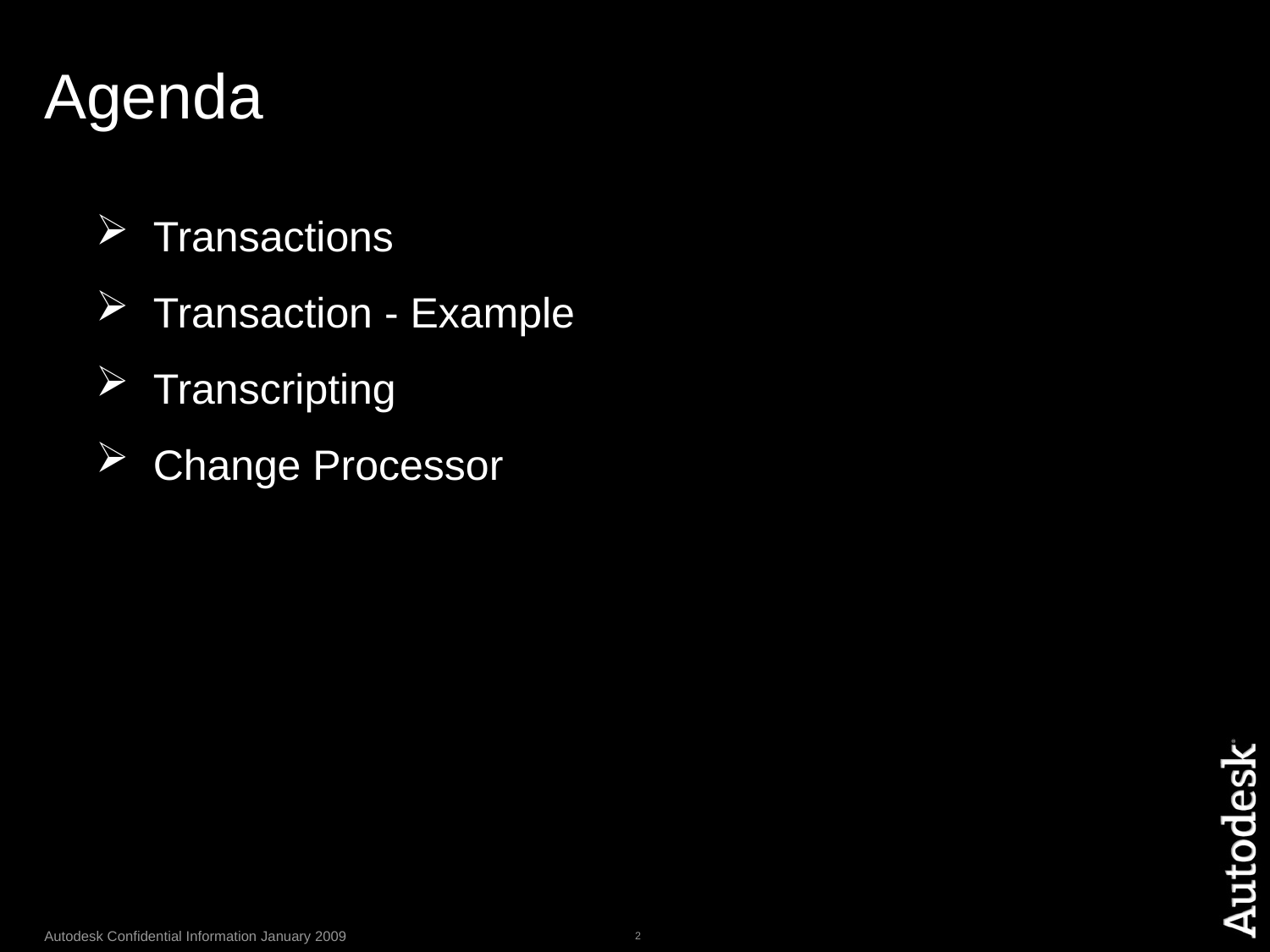

# Agenda
  Transactions

  Transaction - Example

  Transcripting

  Change Processor